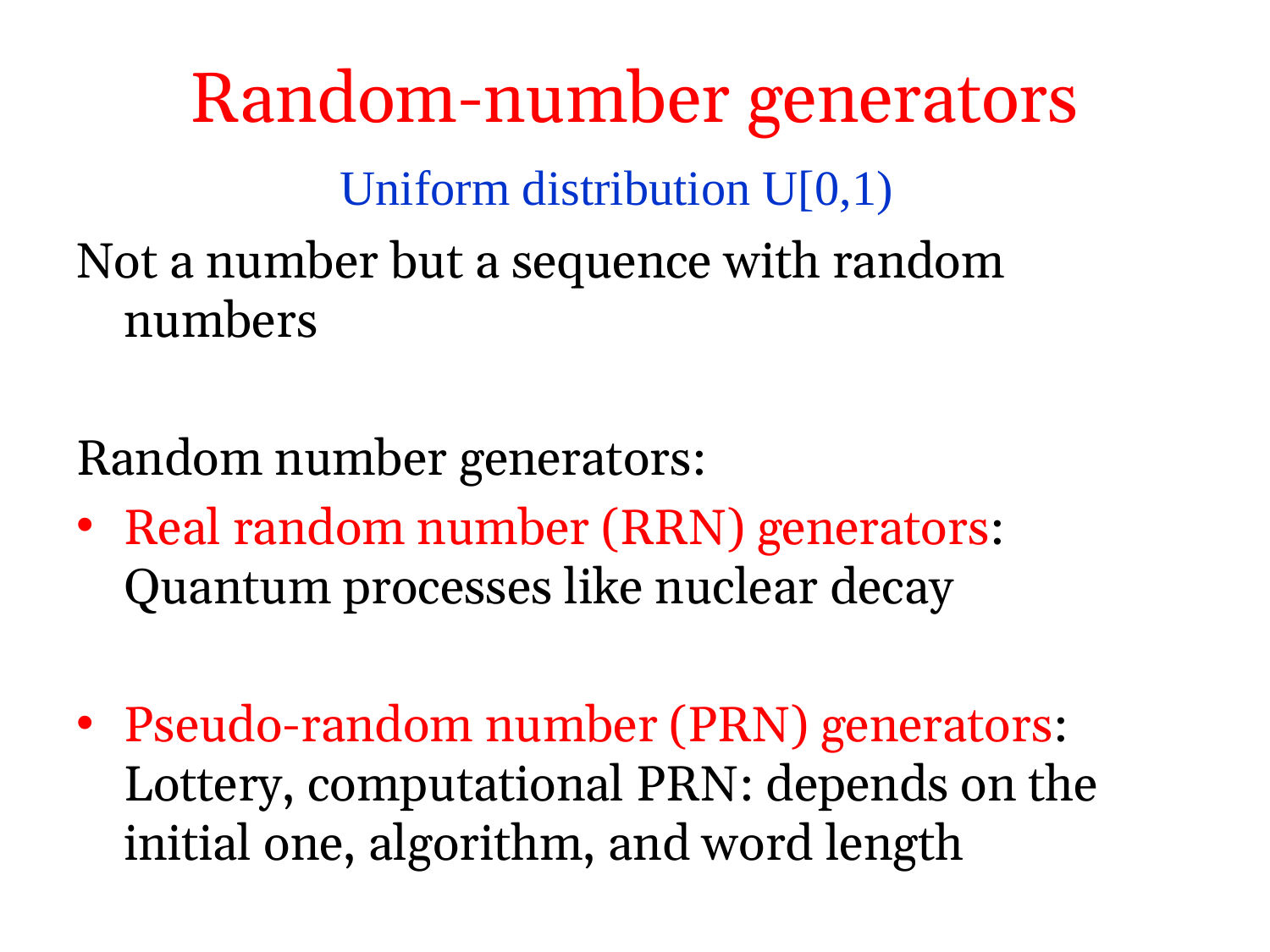

# Random-number generators
Uniform distribution U[0,1)
Not a number but a sequence with random numbers

Random number generators:
Real random number (RRN) generators: Quantum processes like nuclear decay

Pseudo-random number (PRN) generators: Lottery, computational PRN: depends on the initial one, algorithm, and word length